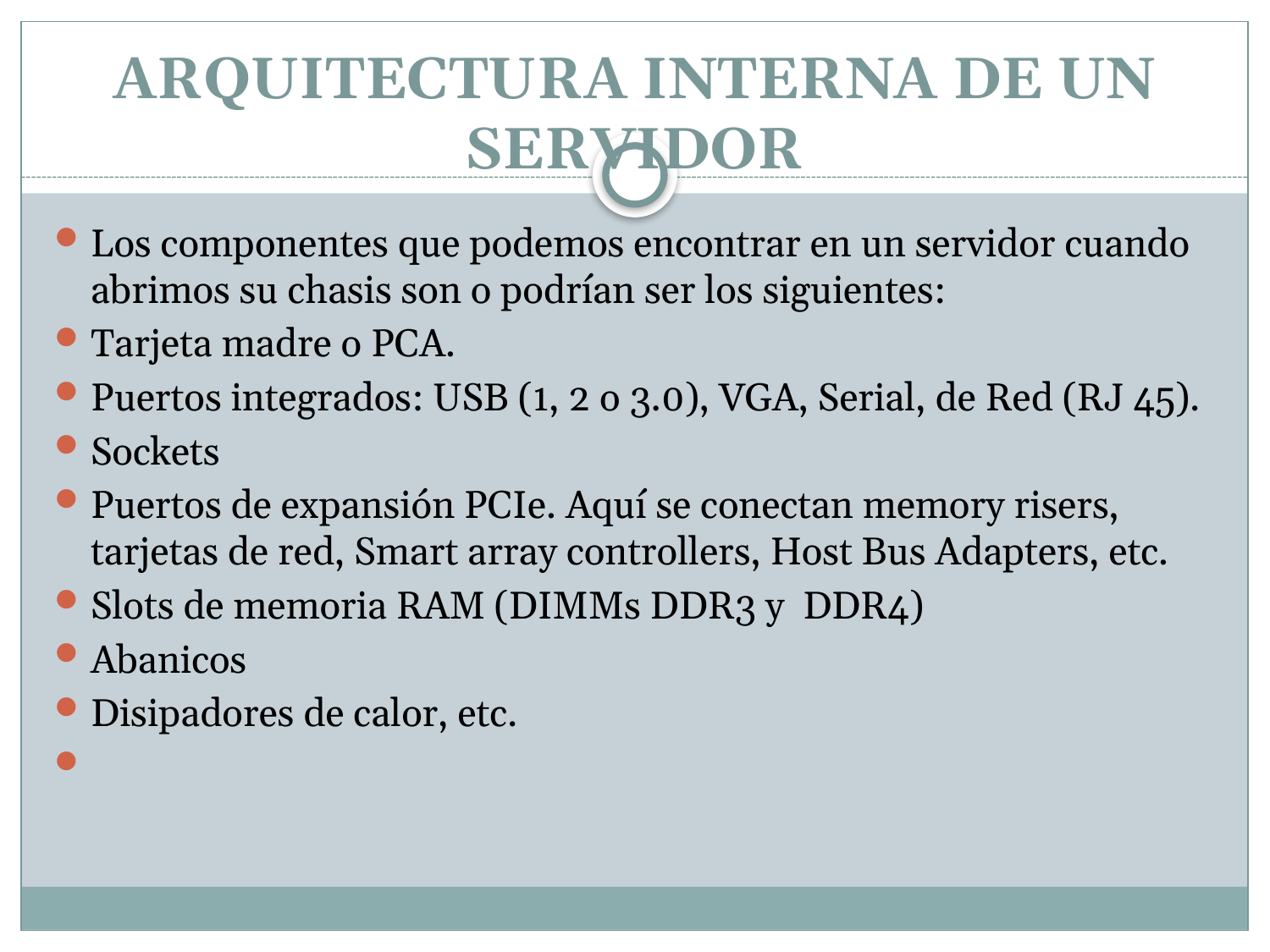

# ARQUITECTURA INTERNA DE UN SERVIDOR
Los componentes que podemos encontrar en un servidor cuando abrimos su chasis son o podrían ser los siguientes:
Tarjeta madre o PCA.
Puertos integrados: USB (1, 2 o 3.0), VGA, Serial, de Red (RJ 45).
Sockets
Puertos de expansión PCIe. Aquí se conectan memory risers, tarjetas de red, Smart array controllers, Host Bus Adapters, etc.
Slots de memoria RAM (DIMMs DDR3 y  DDR4)
Abanicos
Disipadores de calor, etc.